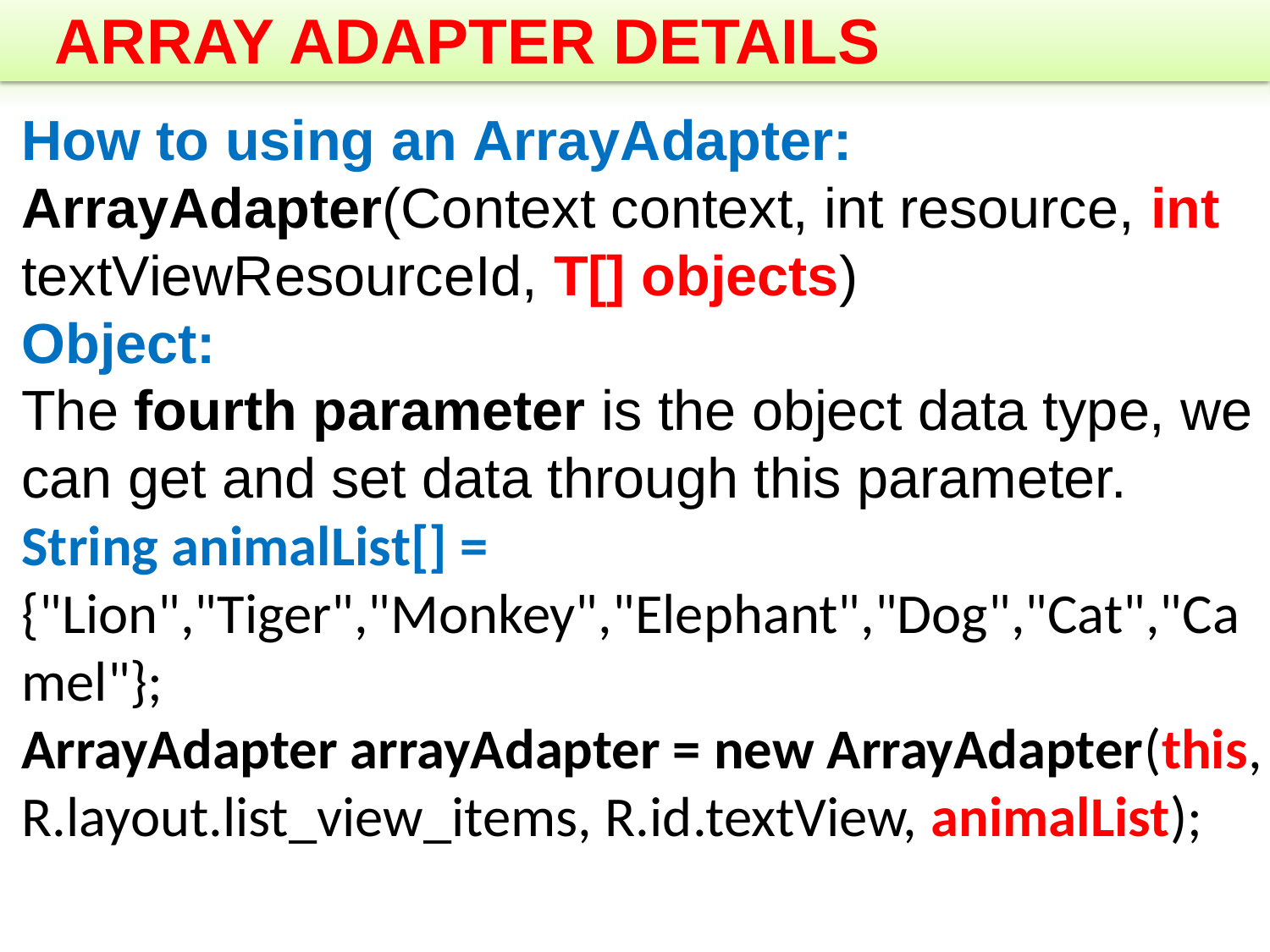

# ARRAY ADAPTER DETAILS
How to using an ArrayAdapter:
ArrayAdapter(Context context, int resource, int textViewResourceId, T[] objects)
Object:
The fourth parameter is the object data type, we can get and set data through this parameter.
String animalList[] = {"Lion","Tiger","Monkey","Elephant","Dog","Cat","Camel"};
ArrayAdapter arrayAdapter = new ArrayAdapter(this, R.layout.list_view_items, R.id.textView, animalList);